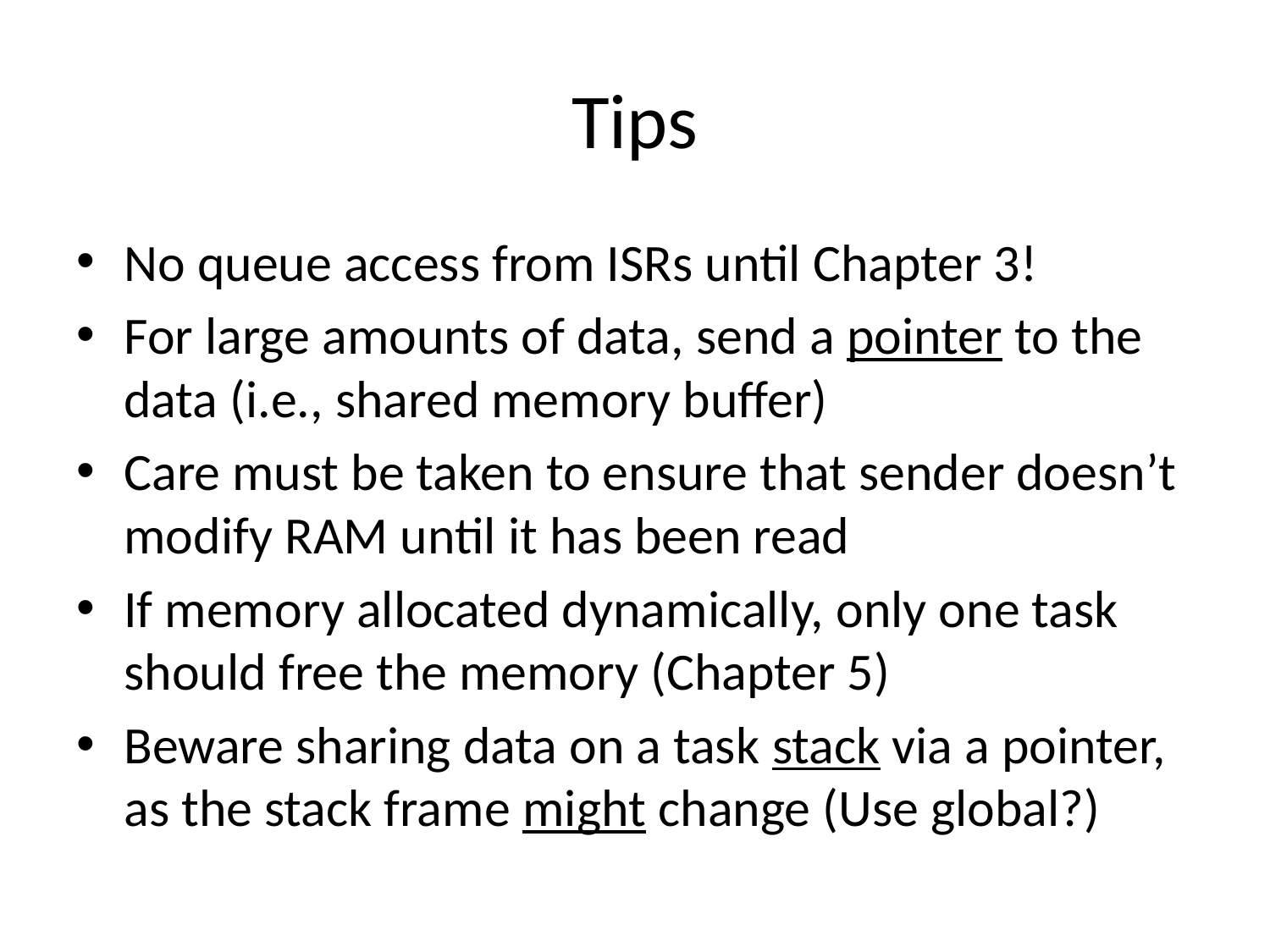

# Tips
No queue access from ISRs until Chapter 3!
For large amounts of data, send a pointer to the data (i.e., shared memory buffer)
Care must be taken to ensure that sender doesn’t modify RAM until it has been read
If memory allocated dynamically, only one task should free the memory (Chapter 5)
Beware sharing data on a task stack via a pointer, as the stack frame might change (Use global?)